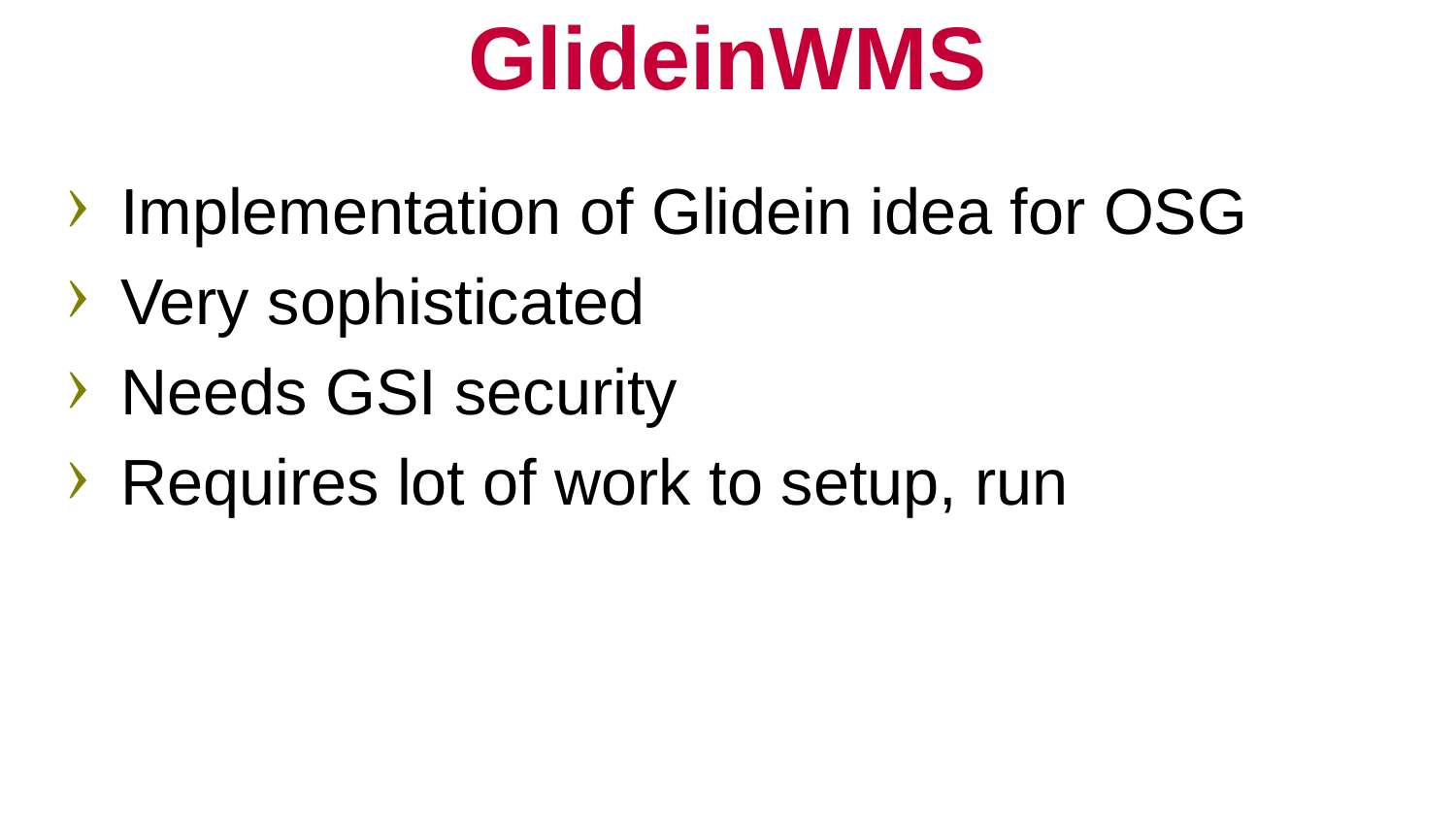

# GlideinWMS
Implementation of Glidein idea for OSG
Very sophisticated
Needs GSI security
Requires lot of work to setup, run